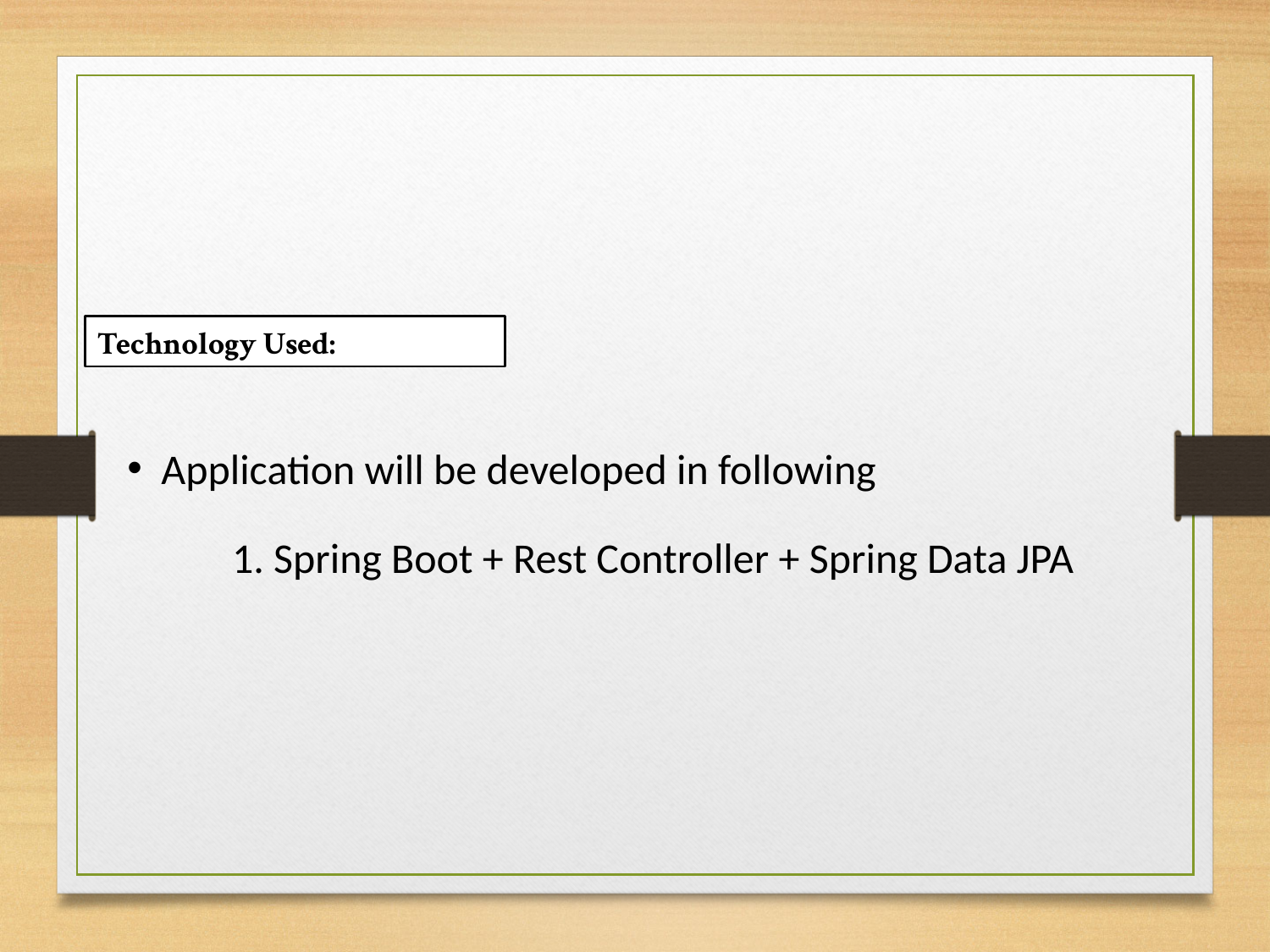

Technology Used:
  Application will be developed in following

           1. Spring Boot + Rest Controller + Spring Data JPA